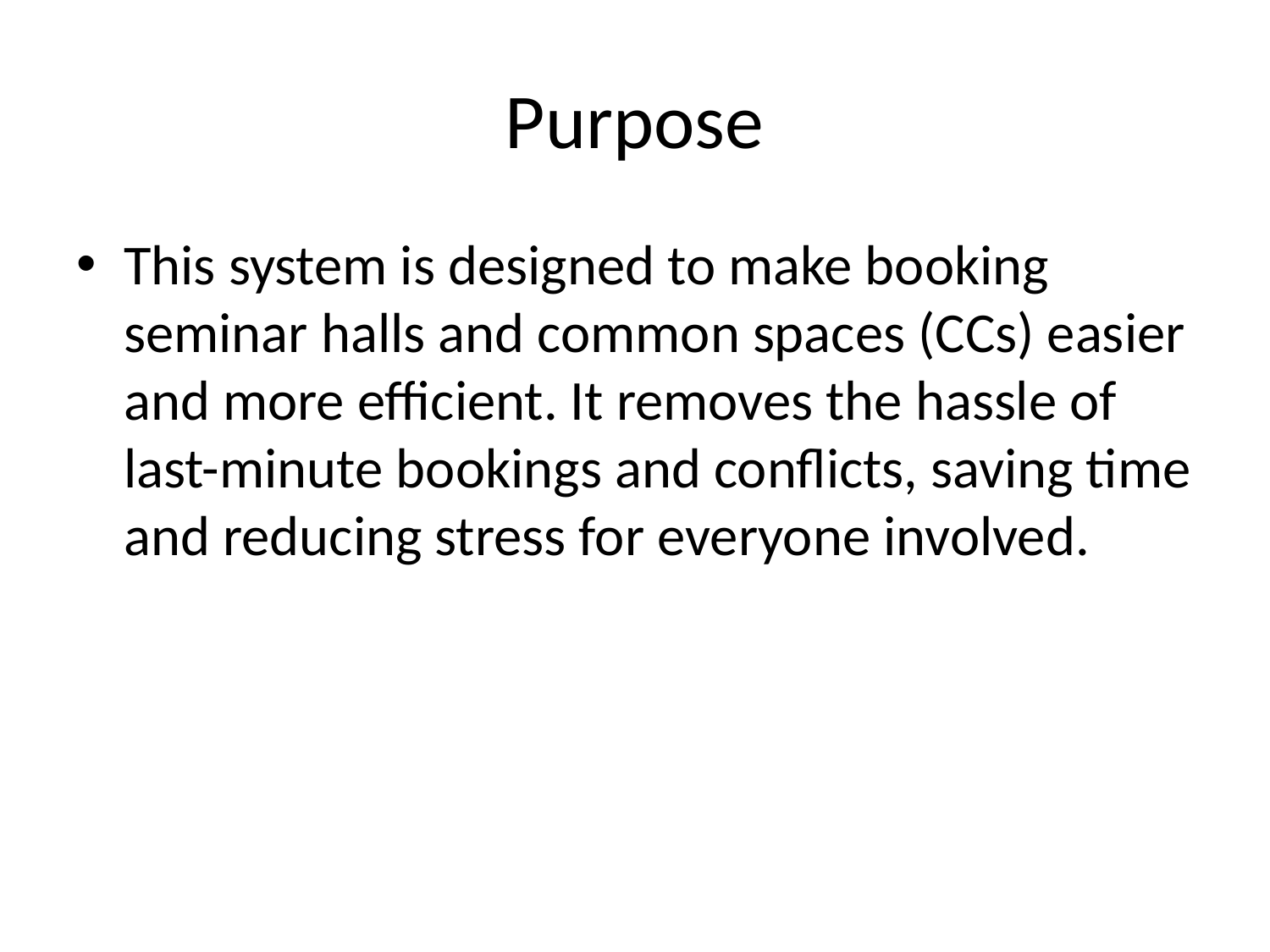

# Purpose
This system is designed to make booking seminar halls and common spaces (CCs) easier and more efficient. It removes the hassle of last-minute bookings and conflicts, saving time and reducing stress for everyone involved.